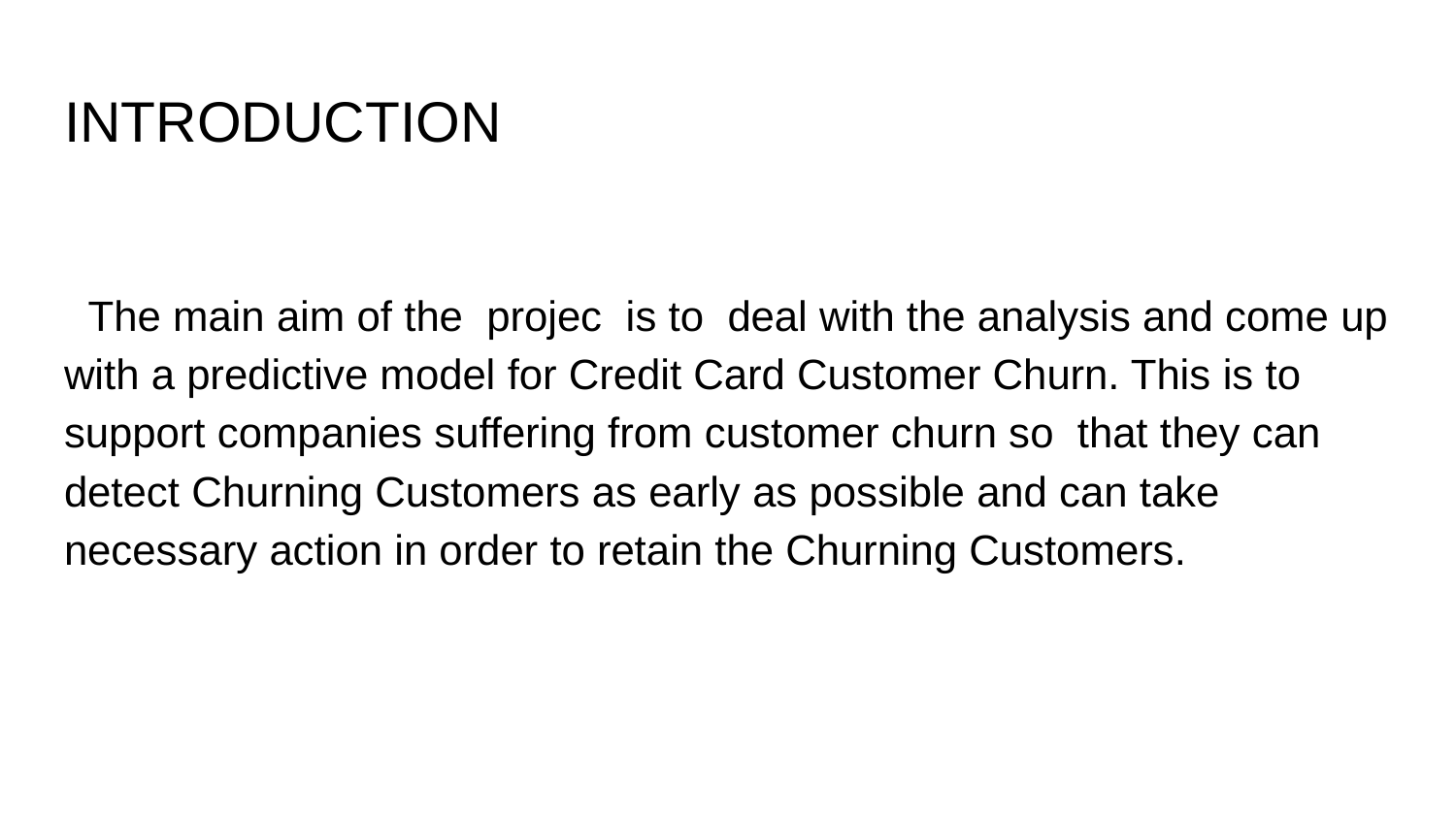

# INTRODUCTION

  The main aim of the  projec  is to  deal with the analysis and come up with a predictive model for Credit Card Customer Churn. This is to support companies suffering from customer churn so  that they can detect Churning Customers as early as possible and can take necessary action in order to retain the Churning Customers.